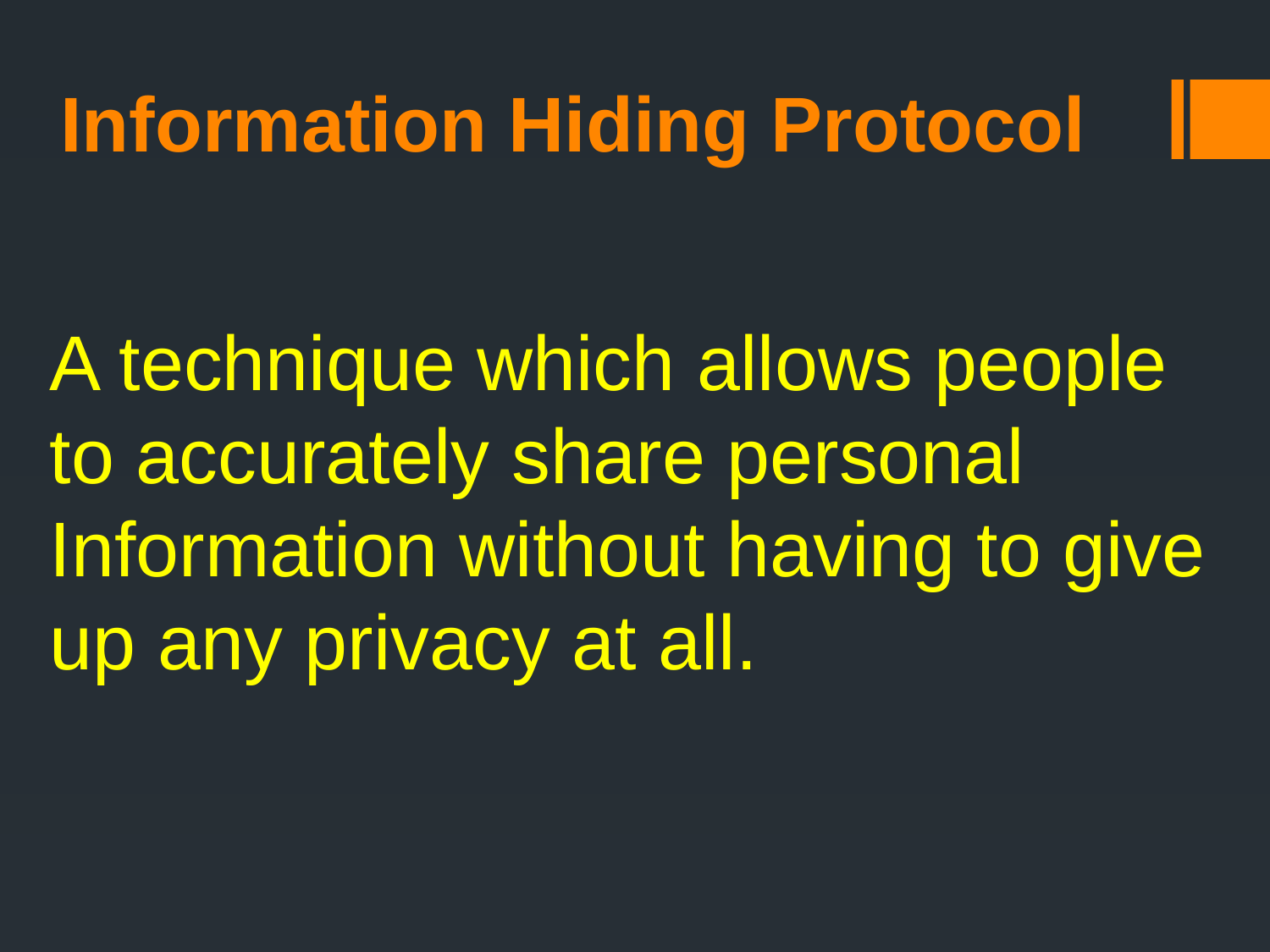

Information Hiding Protocol
A technique which allows people
to accurately share personal
Information without having to give
up any privacy at all.